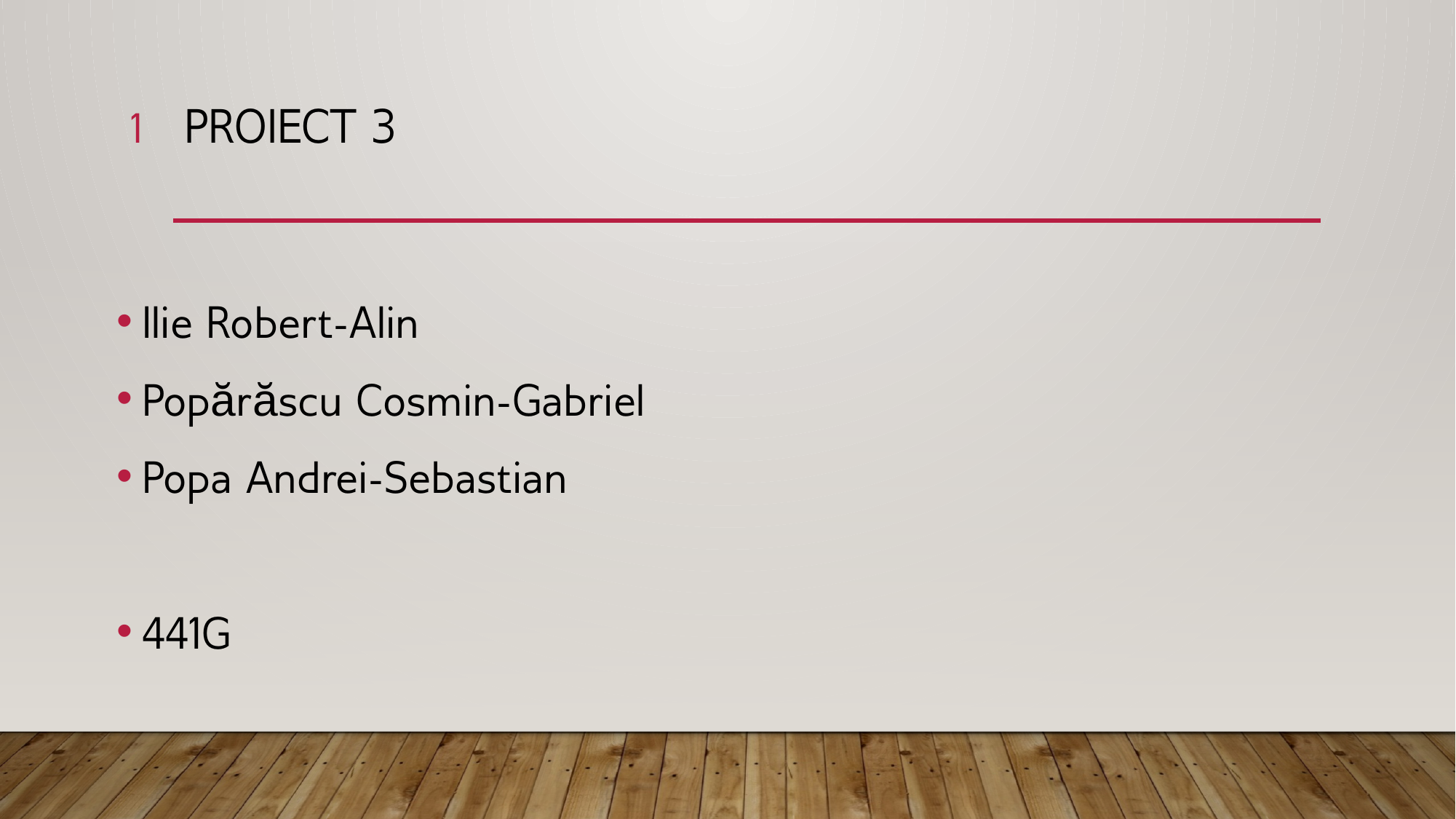

1
# Proiect 3
Ilie Robert-Alin
Popărăscu Cosmin-Gabriel
Popa Andrei-Sebastian

441G